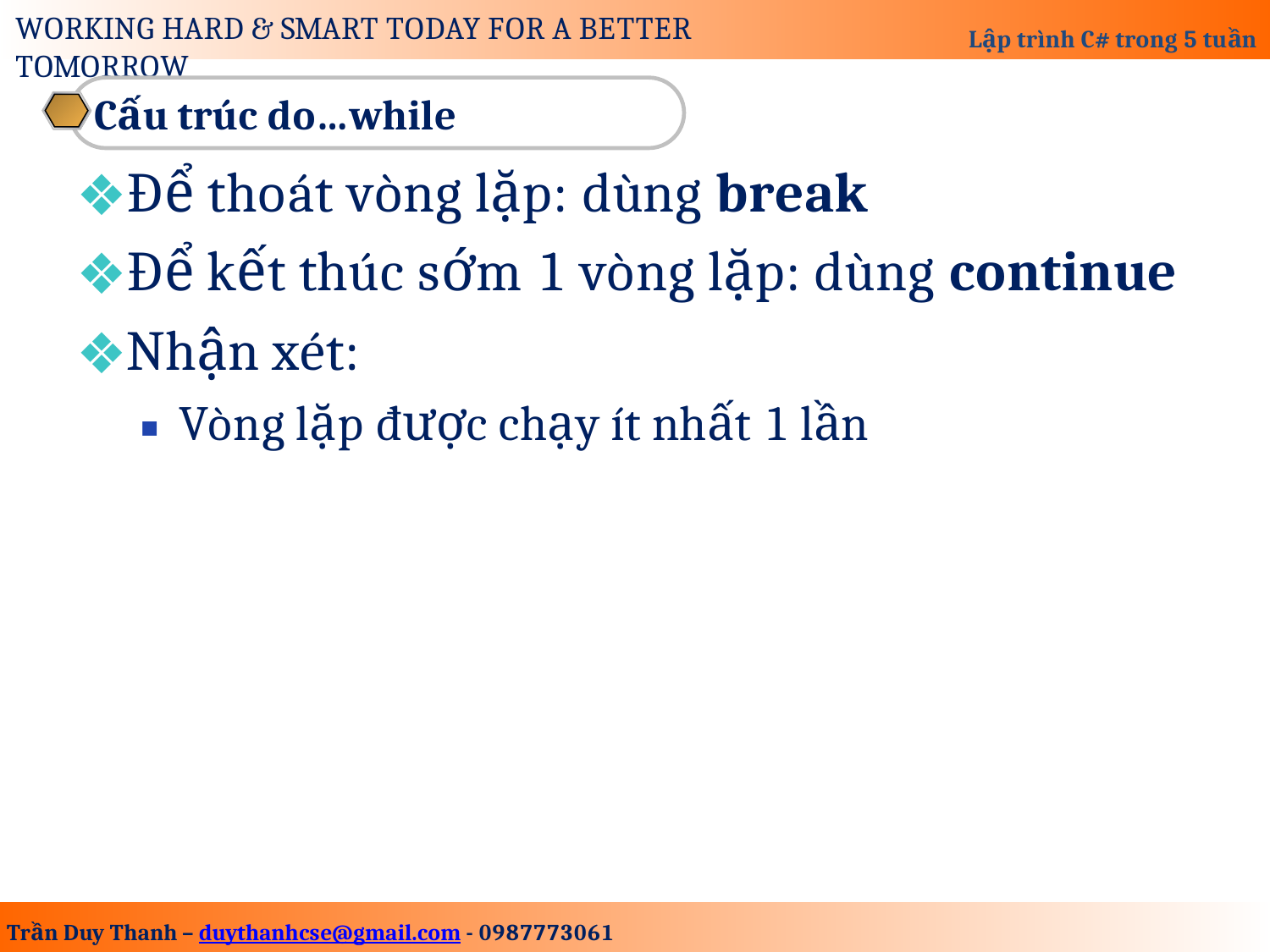

Cấu trúc do…while

Để thoát vòng lặp: dùng break
Để kết thúc sớm 1 vòng lặp: dùng continue
Nhận xét:
Vòng lặp được chạy ít nhất 1 lần